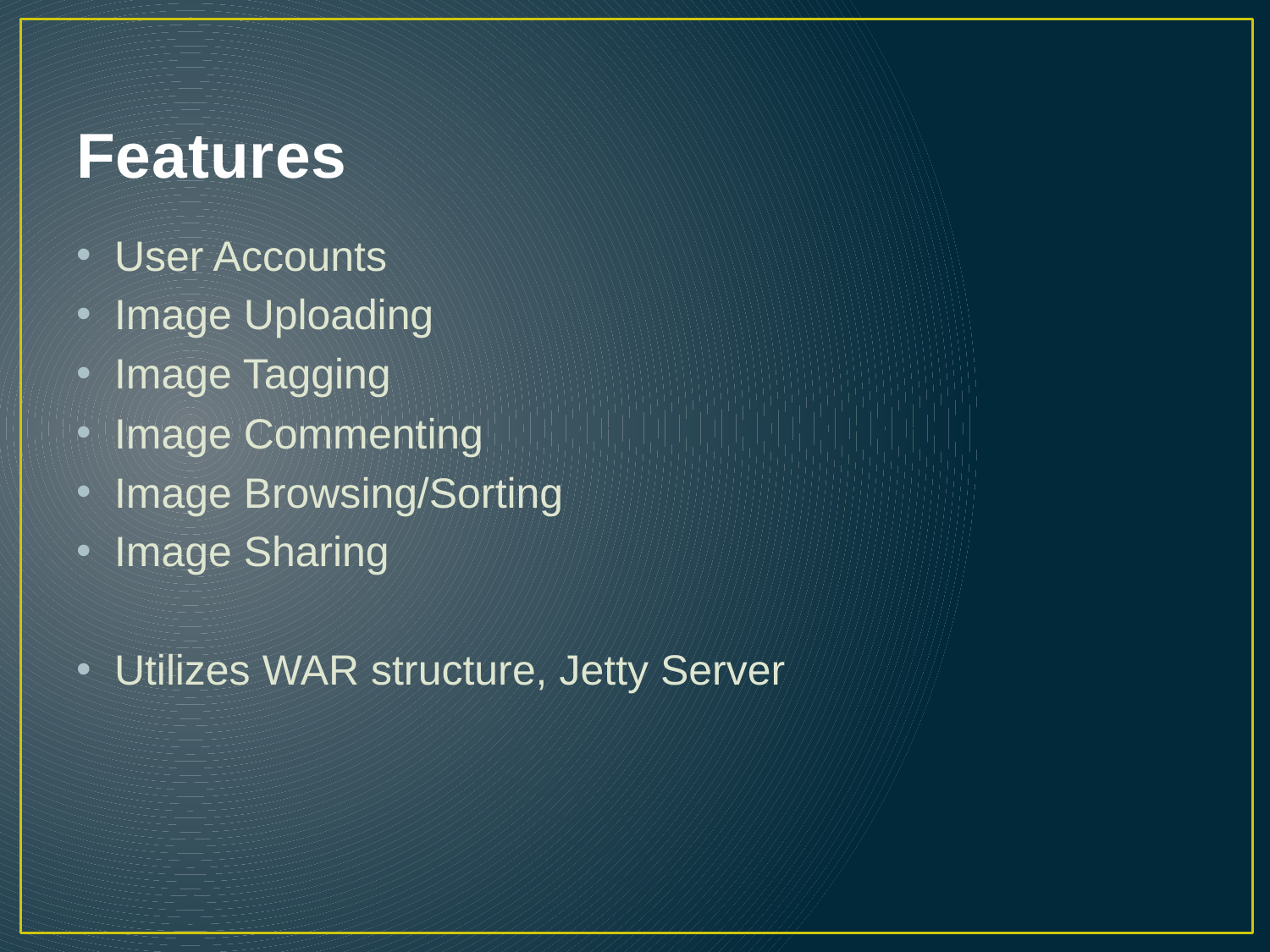

# Features
User Accounts
Image Uploading
Image Tagging
Image Commenting
Image Browsing/Sorting
Image Sharing

Utilizes WAR structure, Jetty Server